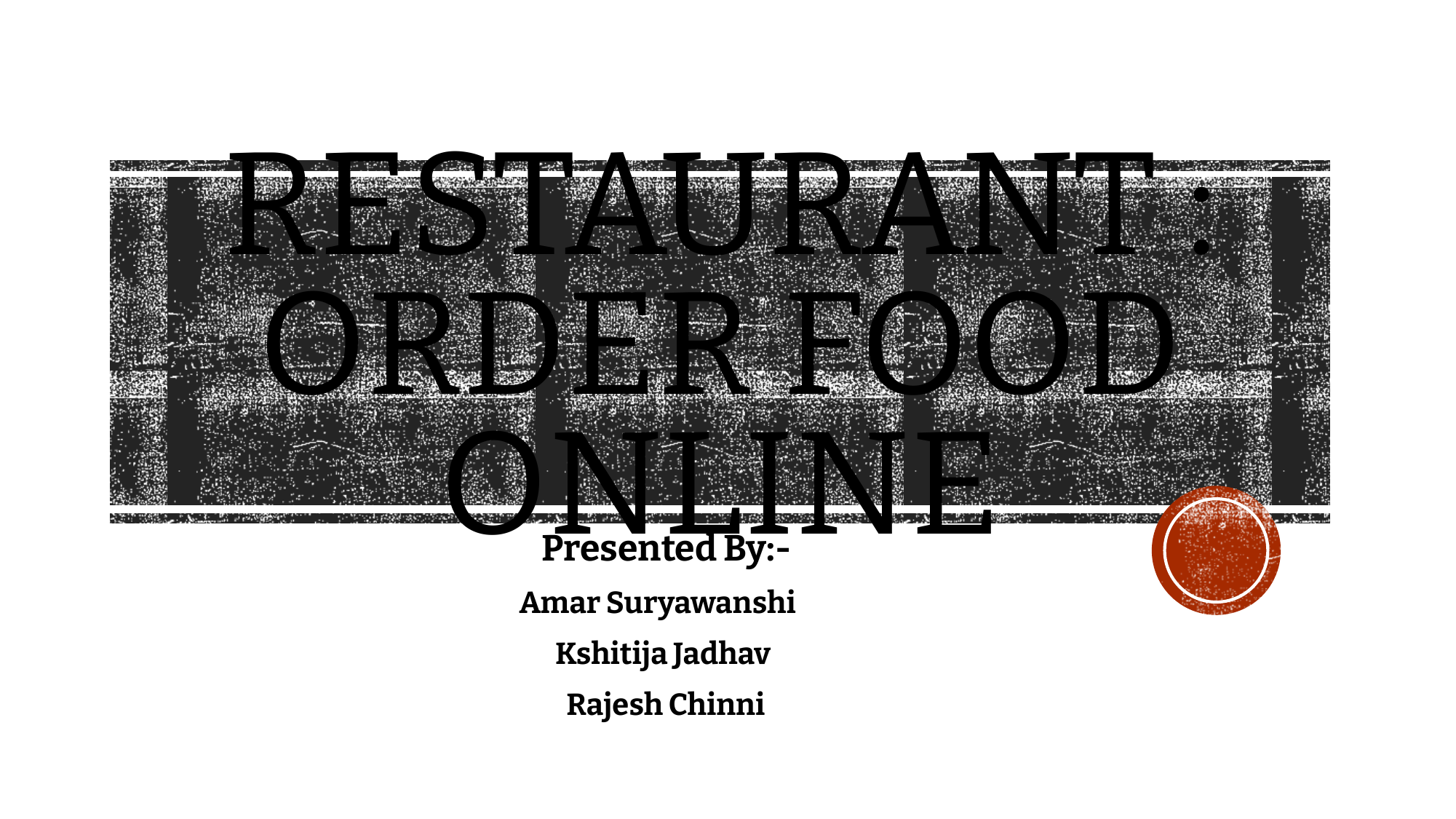

# Restaurant : Order Food online
                     Presented By:-
                      Amar Suryawanshi
                        Kshitija Jadhav
                         Rajesh Chinni